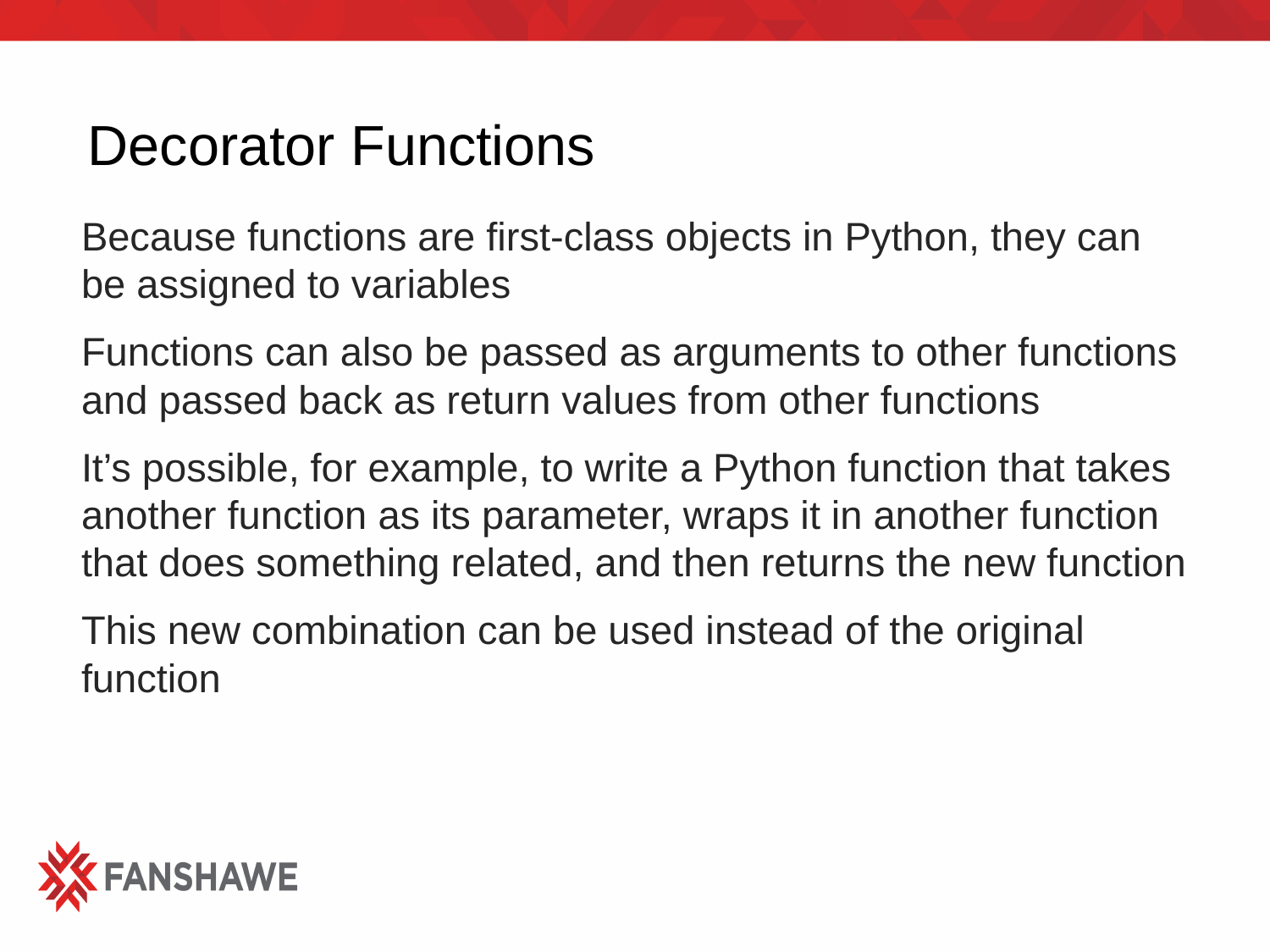

# Decorator Functions
Because functions are first-class objects in Python, they can be assigned to variables
Functions can also be passed as arguments to other functions and passed back as return values from other functions
It’s possible, for example, to write a Python function that takes another function as its parameter, wraps it in another function that does something related, and then returns the new function
This new combination can be used instead of the original function